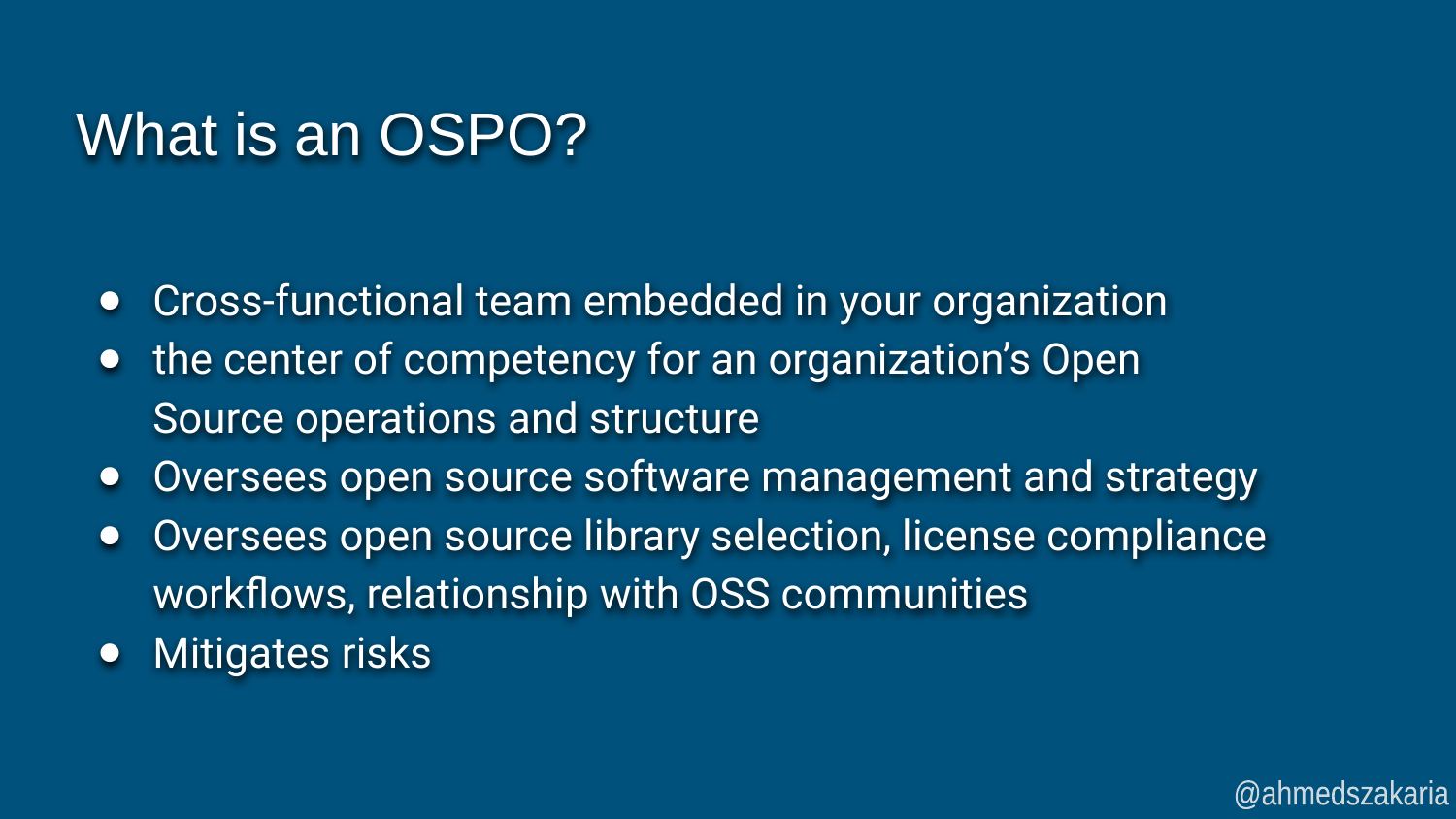

# What is an OSPO?

Cross-functional team embedded in your organization
the center of competency for an organization’s Open Source operations and structure
Oversees open source software management and strategy
Oversees open source library selection, license compliance workflows, relationship with OSS communities
Mitigates risks
@ahmedszakaria